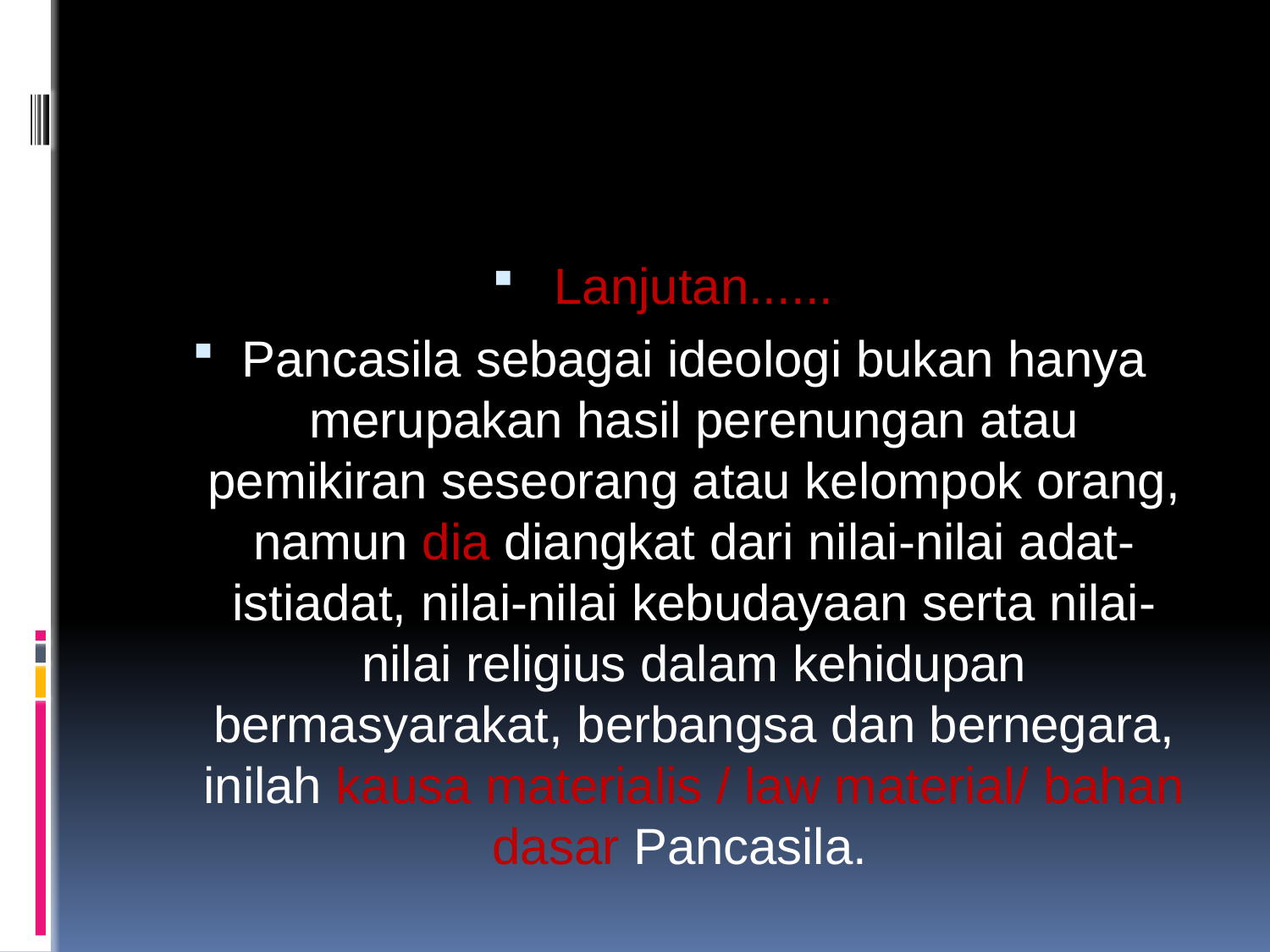

Lanjutan......
Pancasila sebagai ideologi bukan hanya merupakan hasil perenungan atau pemikiran seseorang atau kelompok orang, namun dia diangkat dari nilai-nilai adat-istiadat, nilai-nilai kebudayaan serta nilai-nilai religius dalam kehidupan bermasyarakat, berbangsa dan bernegara, inilah kausa materialis / law material/ bahan dasar Pancasila.